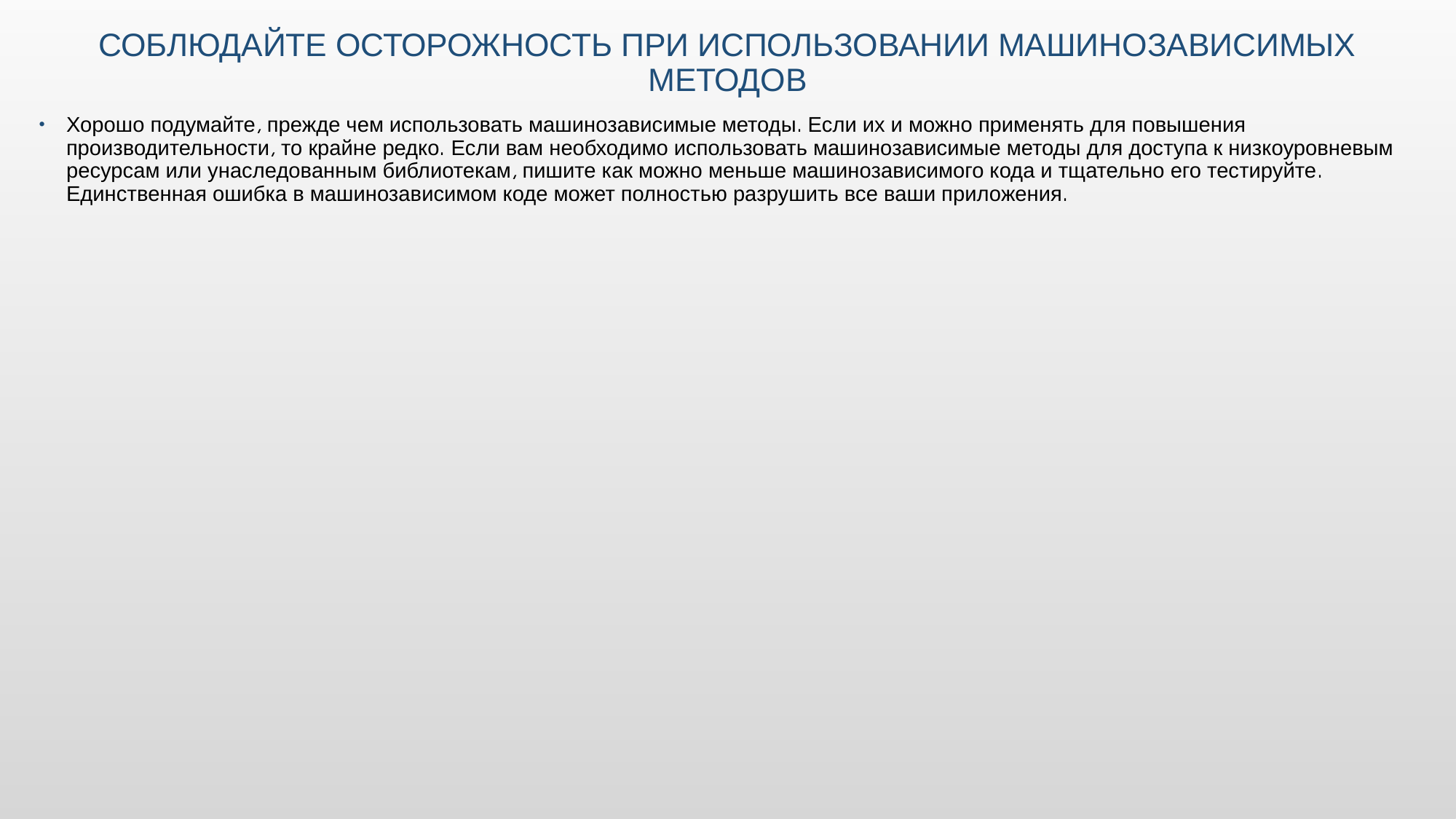

# Соблюдайте осторожность при использовании машинозависимых методов
Хорошо подумайте, прежде чем использовать машинозависимые методы. Если их и можно применять для повышения производительности, то крайне редко. Если вам необходимо использовать машинозависимые методы для доступа к низкоуровневым ресурсам или унаследованным библиотекам, пишите как можно меньше машинозависимого кода и тщательно его тестируйте. Единственная ошибка в машинозависимом коде может полностью разрушить все ваши приложения.